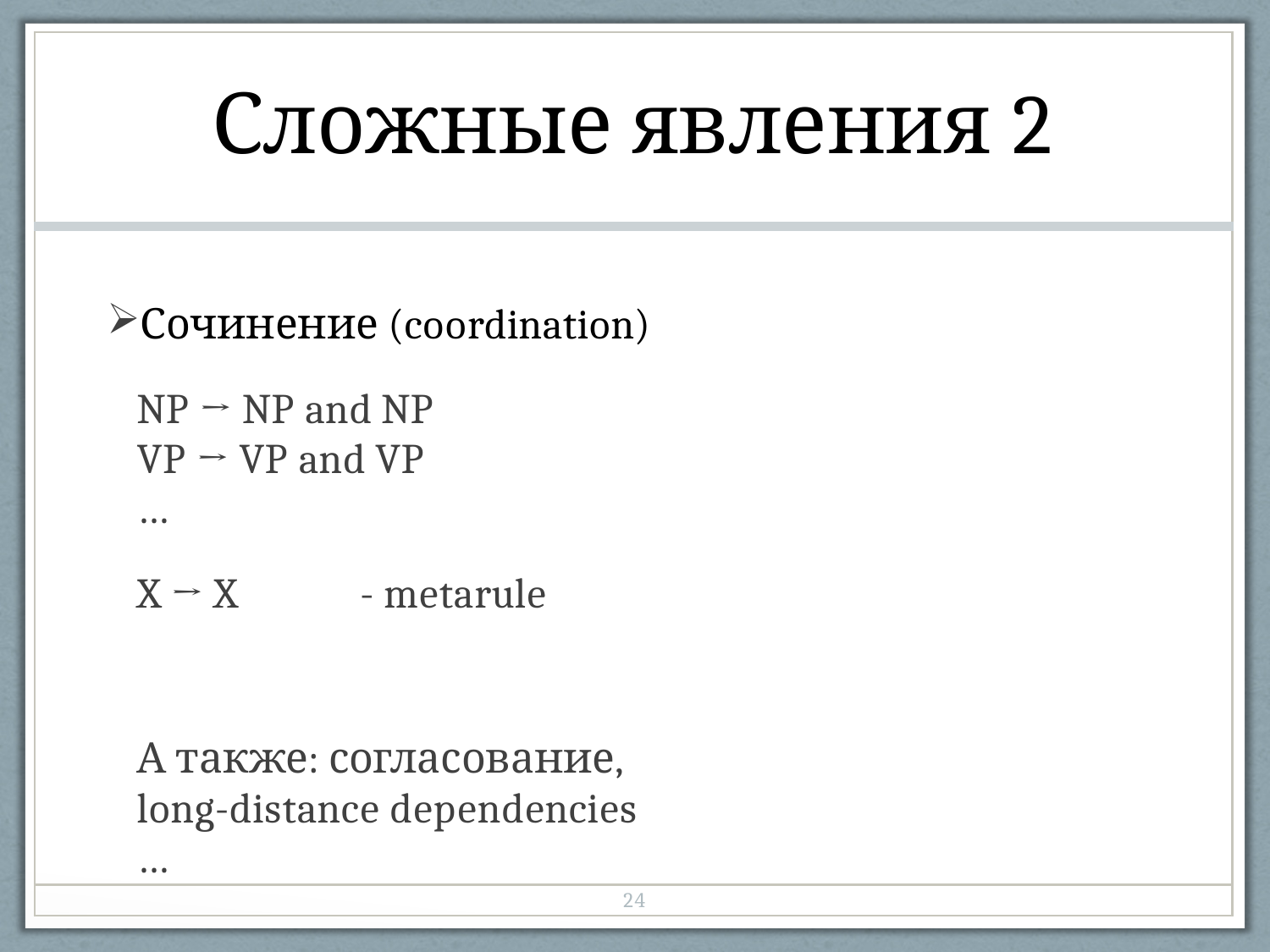

| Сложные явления 2 |
| --- |
| Сочинение (coordination) NP → NP and NP VP → VP and VP … X → X - metarule А также: согласование, long-distance dependencies … |
| 24 |